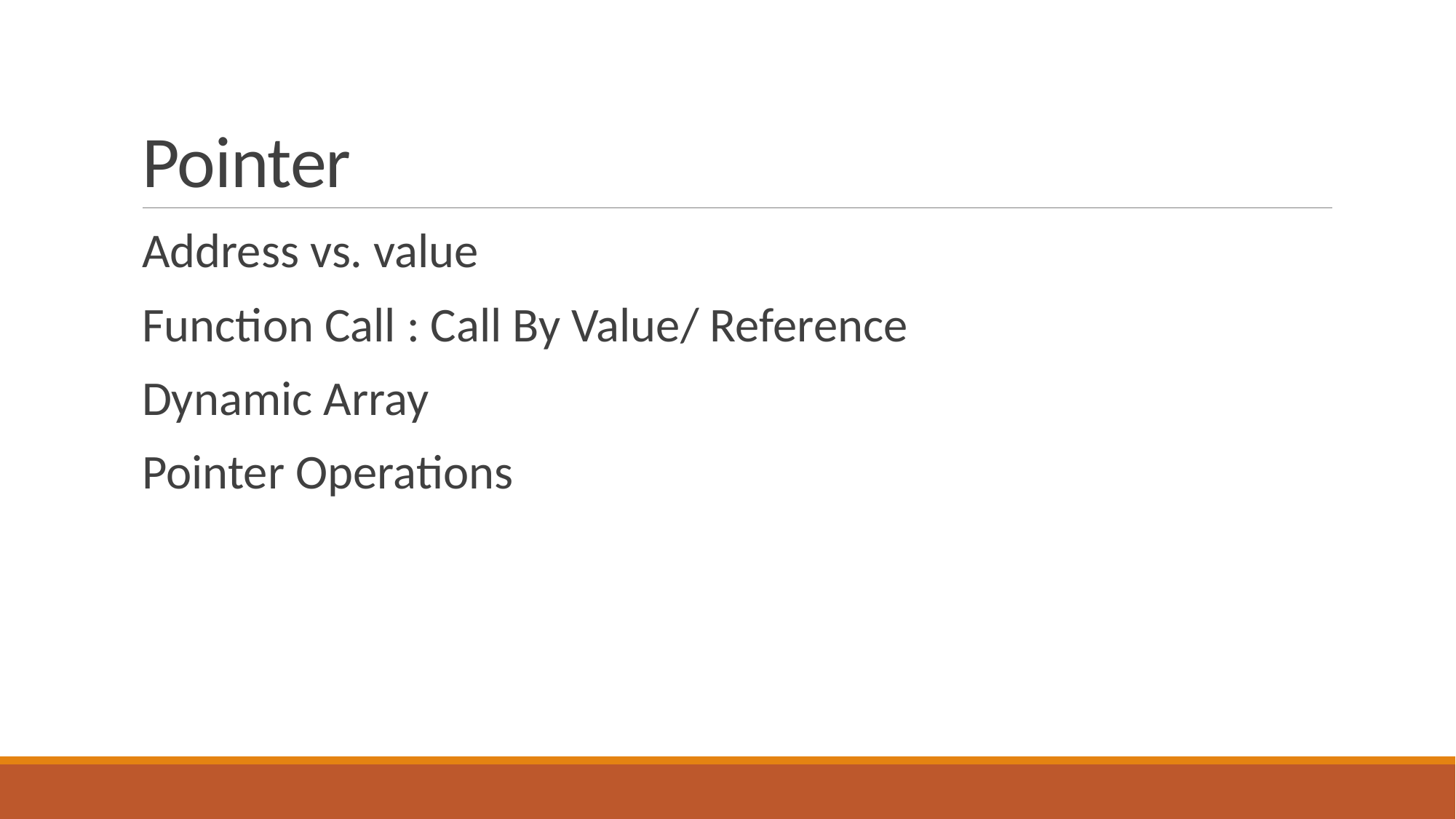

# Pointer
Address vs. value
Function Call : Call By Value/ Reference
Dynamic Array
Pointer Operations